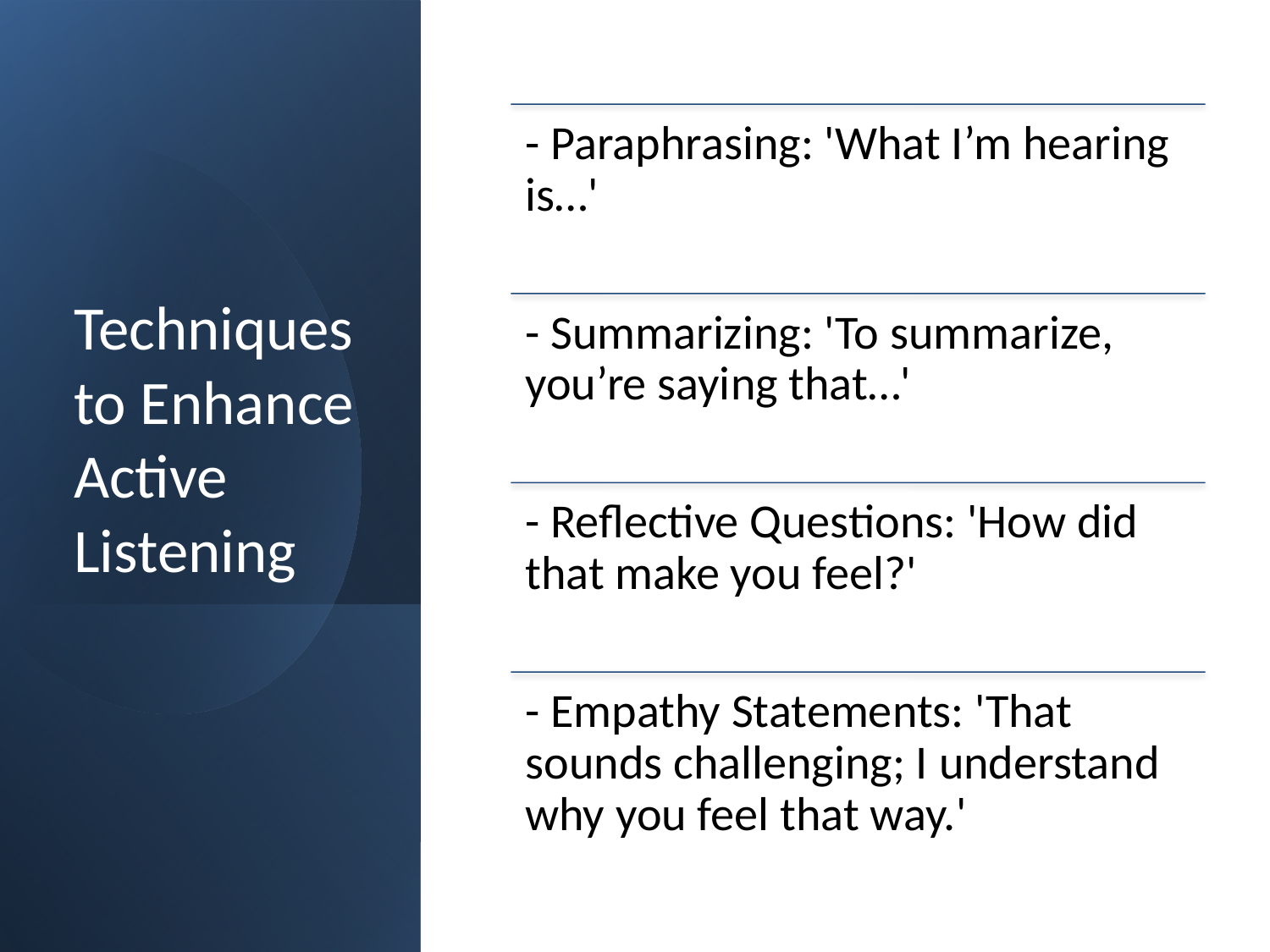

- Paraphrasing: 'What I’m hearing is…'
- Summarizing: 'To summarize, you’re saying that…'
- Reflective Questions: 'How did that make you feel?'
- Empathy Statements: 'That sounds challenging; I understand why you feel that way.'

# Techniques to Enhance Active Listening